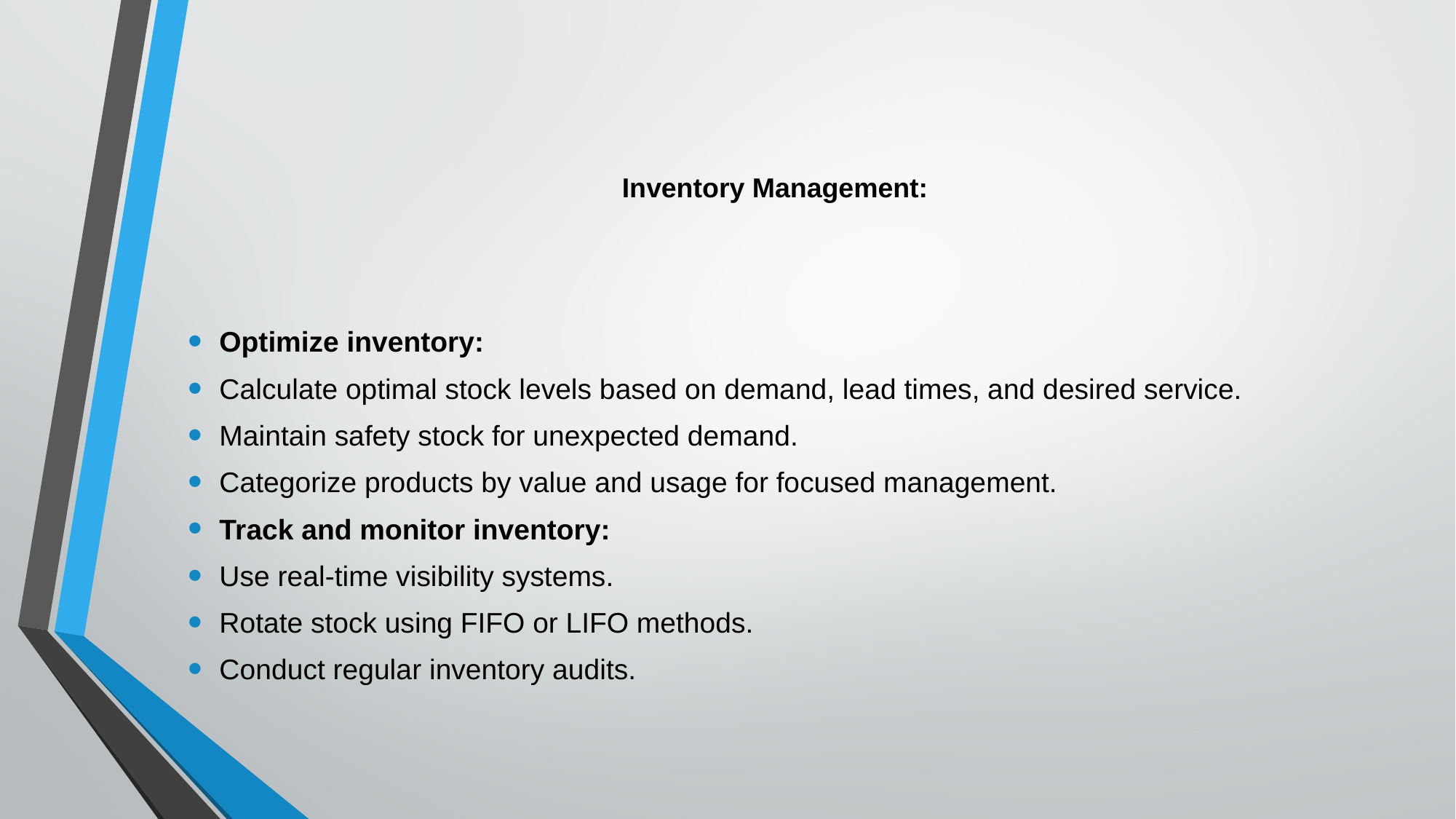

# Inventory Management:
Optimize inventory:
Calculate optimal stock levels based on demand, lead times, and desired service.
Maintain safety stock for unexpected demand.
Categorize products by value and usage for focused management.
Track and monitor inventory:
Use real-time visibility systems.
Rotate stock using FIFO or LIFO methods.
Conduct regular inventory audits.